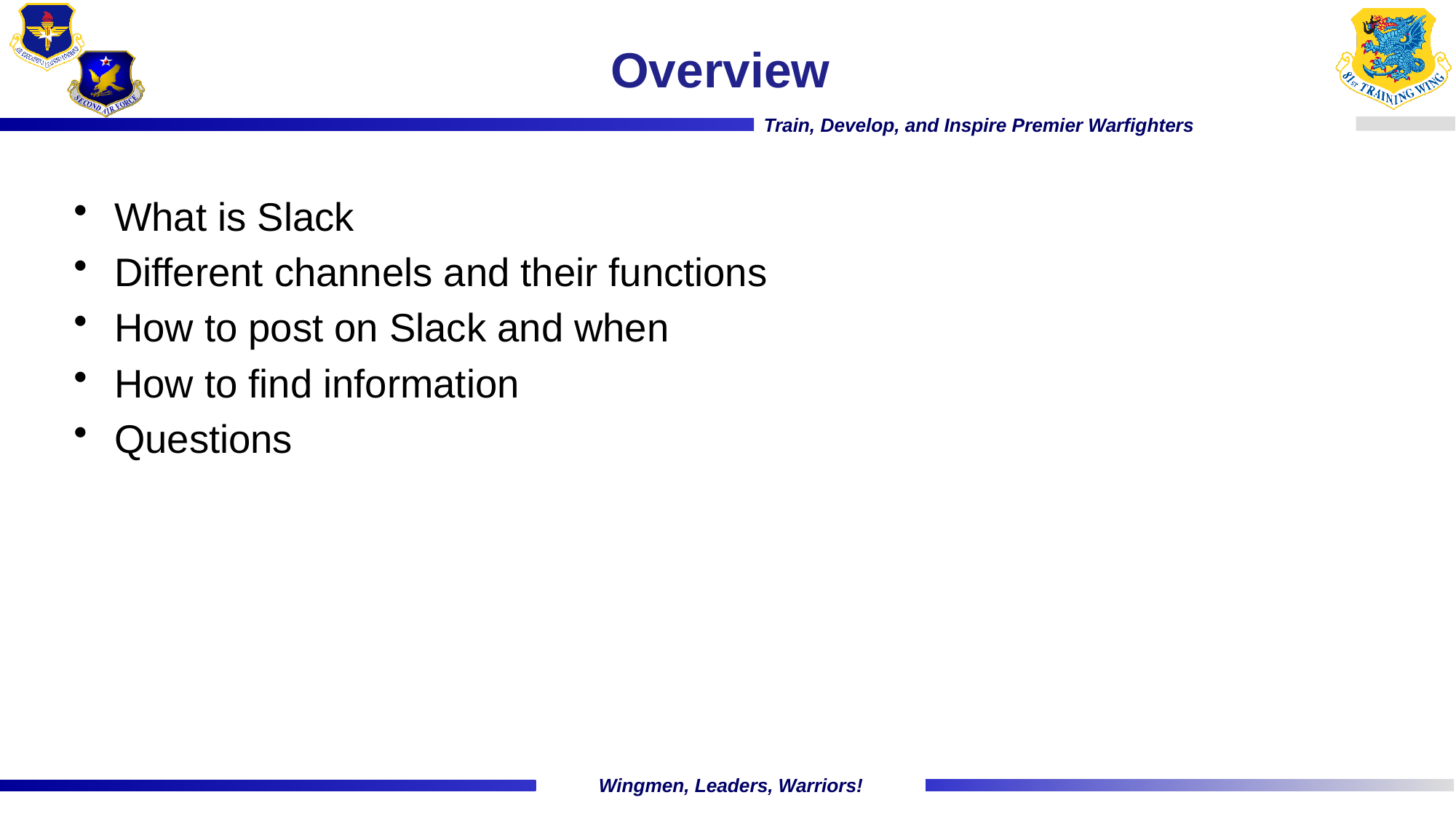

# Overview
What is Slack
Different channels and their functions
How to post on Slack and when
How to find information
Questions